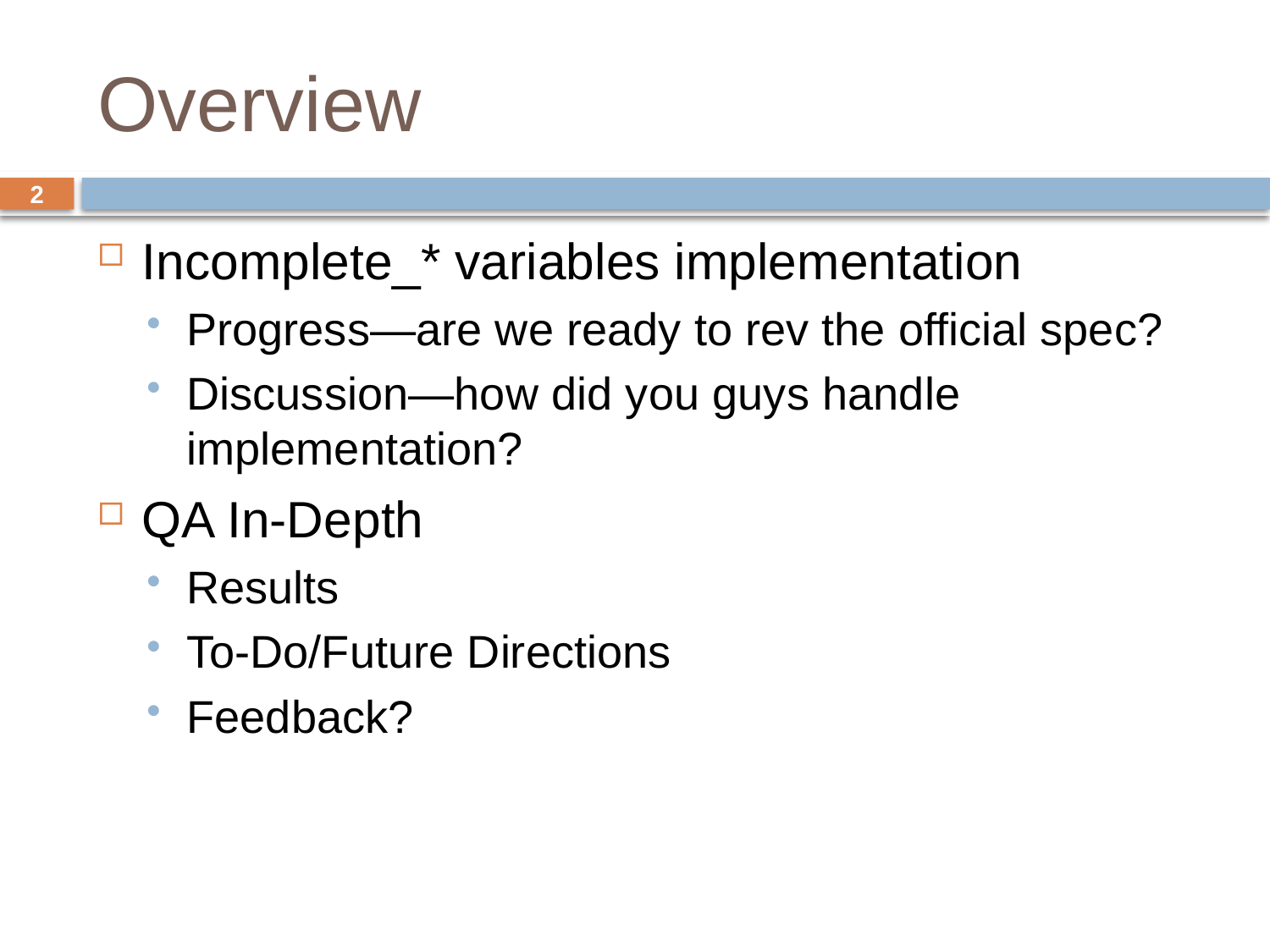

# Overview
2
Incomplete_* variables implementation
Progress—are we ready to rev the official spec?
Discussion—how did you guys handle implementation?
QA In-Depth
Results
To-Do/Future Directions
Feedback?